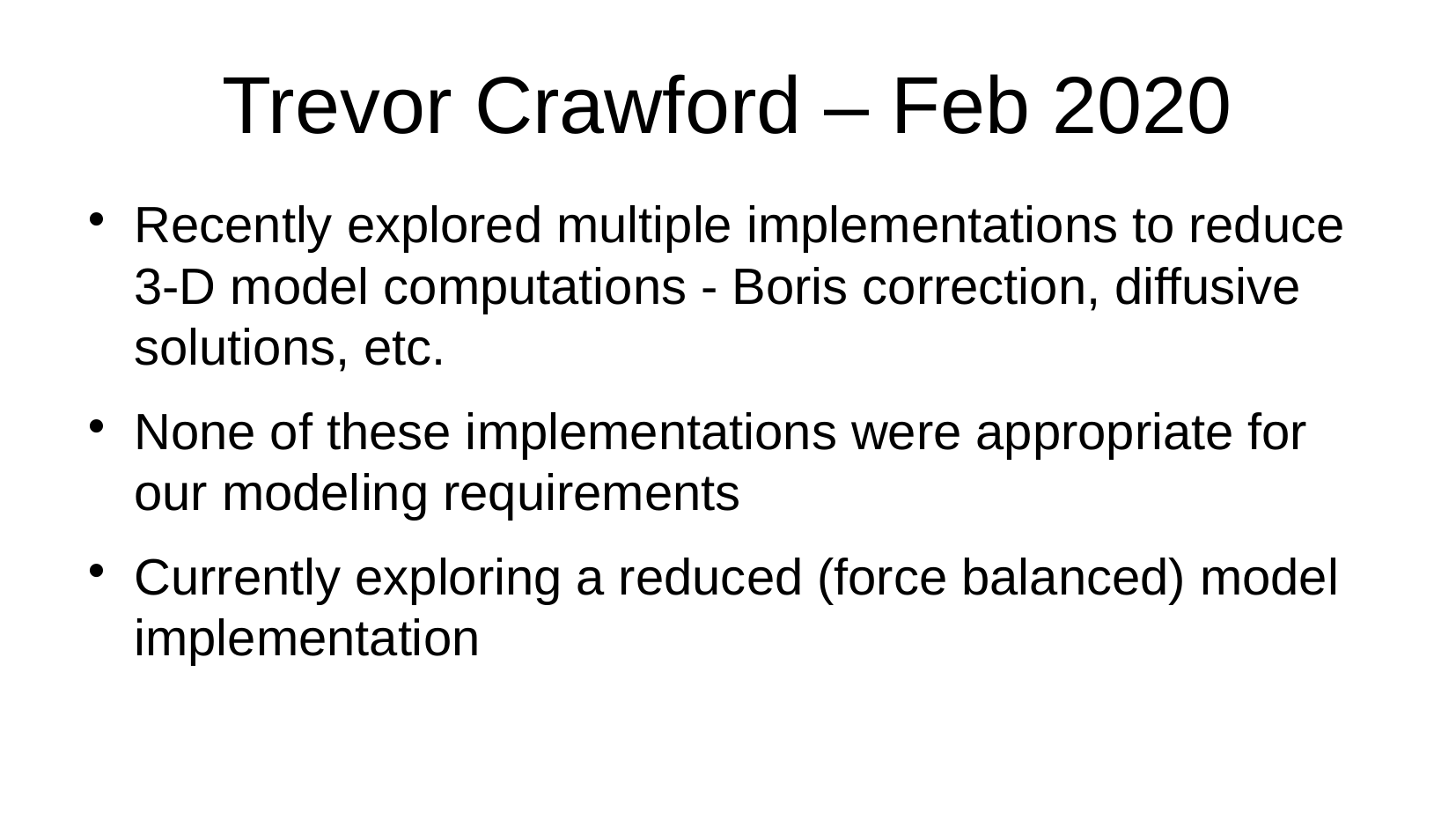

Trevor Crawford – Feb 2020
Recently explored multiple implementations to reduce 3-D model computations - Boris correction, diffusive solutions, etc.
None of these implementations were appropriate for our modeling requirements
Currently exploring a reduced (force balanced) model implementation